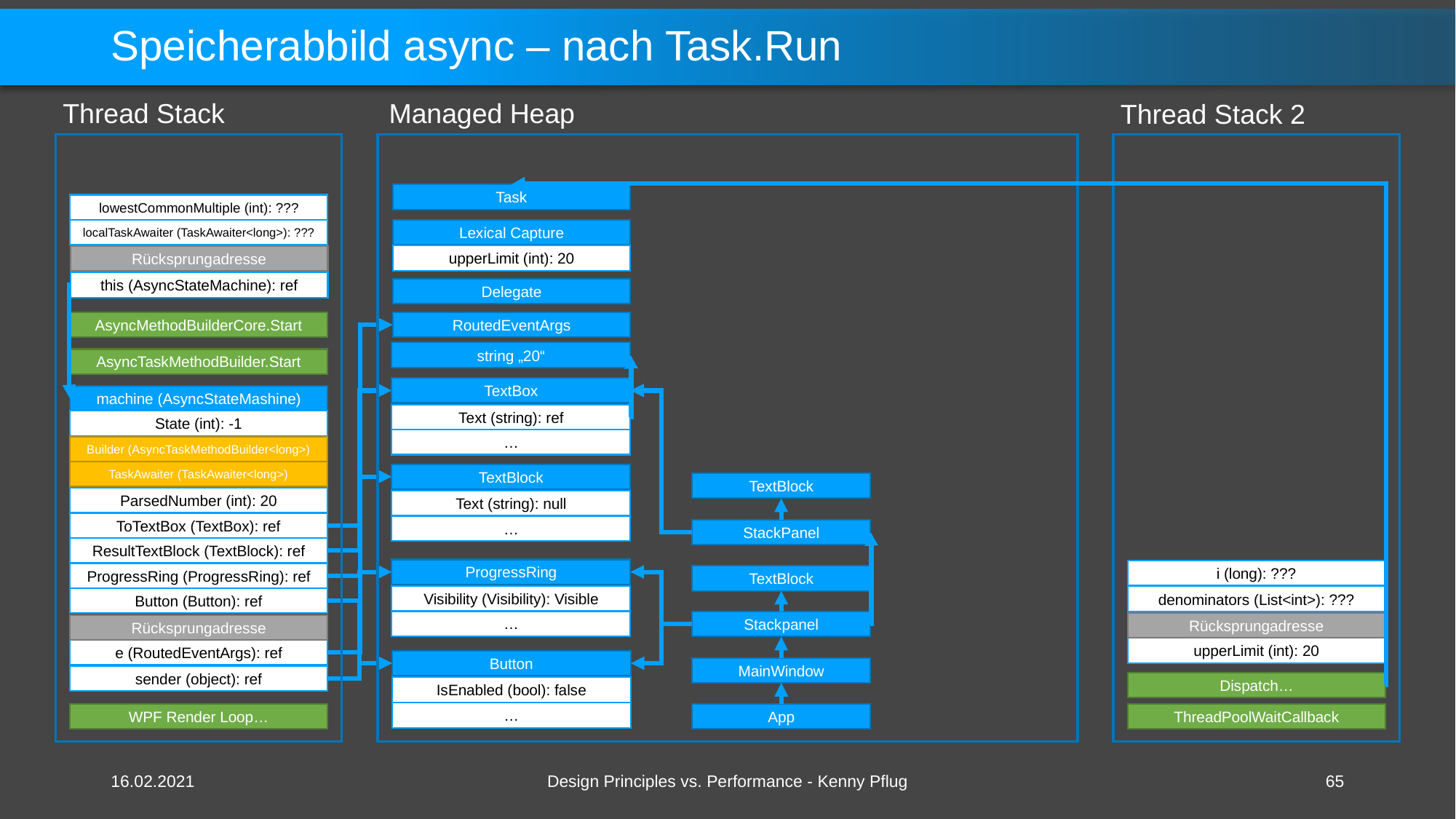

# Speicherabbild async – nach Task.Run
Thread Stack
Managed Heap
Thread Stack 2

Task
lowestCommonMultiple (int): ???
Lexical Capture
localTaskAwaiter (TaskAwaiter<long>): ???
upperLimit (int): 20
Rücksprungadresse
this (AsyncStateMachine): ref
Delegate
AsyncMethodBuilderCore.Start
RoutedEventArgs
string „20“
AsyncTaskMethodBuilder.Start
TextBox
machine (AsyncStateMashine)
Text (string): ref
State (int): -1
…
Builder (AsyncTaskMethodBuilder<long>)
TaskAwaiter (TaskAwaiter<long>)
TextBlock
TextBlock
ParsedNumber (int): 20
Text (string): null
ToTextBox (TextBox): ref
…
StackPanel
ResultTextBlock (TextBlock): ref
ProgressRing
i (long): ???
ProgressRing (ProgressRing): ref
TextBlock
Visibility (Visibility): Visible
denominators (List<int>): ???
Button (Button): ref
…
Stackpanel
Rücksprungadresse
Rücksprungadresse
upperLimit (int): 20
e (RoutedEventArgs): ref
Button
MainWindow
sender (object): ref
Dispatch…
IsEnabled (bool): false
…
WPF Render Loop…
App
ThreadPoolWaitCallback
16.02.2021
Design Principles vs. Performance - Kenny Pflug
65